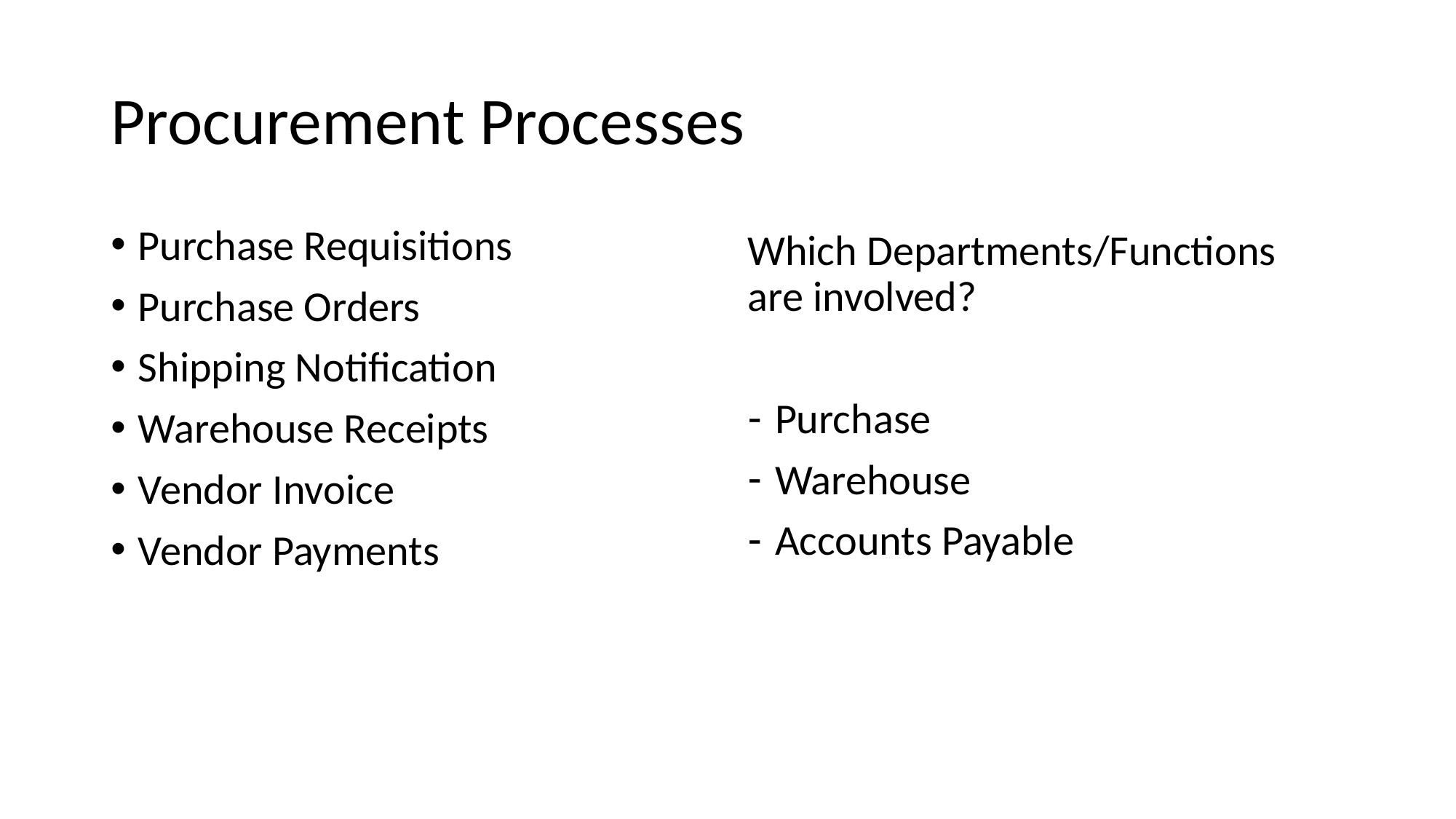

# Procurement Processes
Purchase Requisitions
Purchase Orders
Shipping Notification
Warehouse Receipts
Vendor Invoice
Vendor Payments
Which Departments/Functions are involved?

Purchase
Warehouse
Accounts Payable